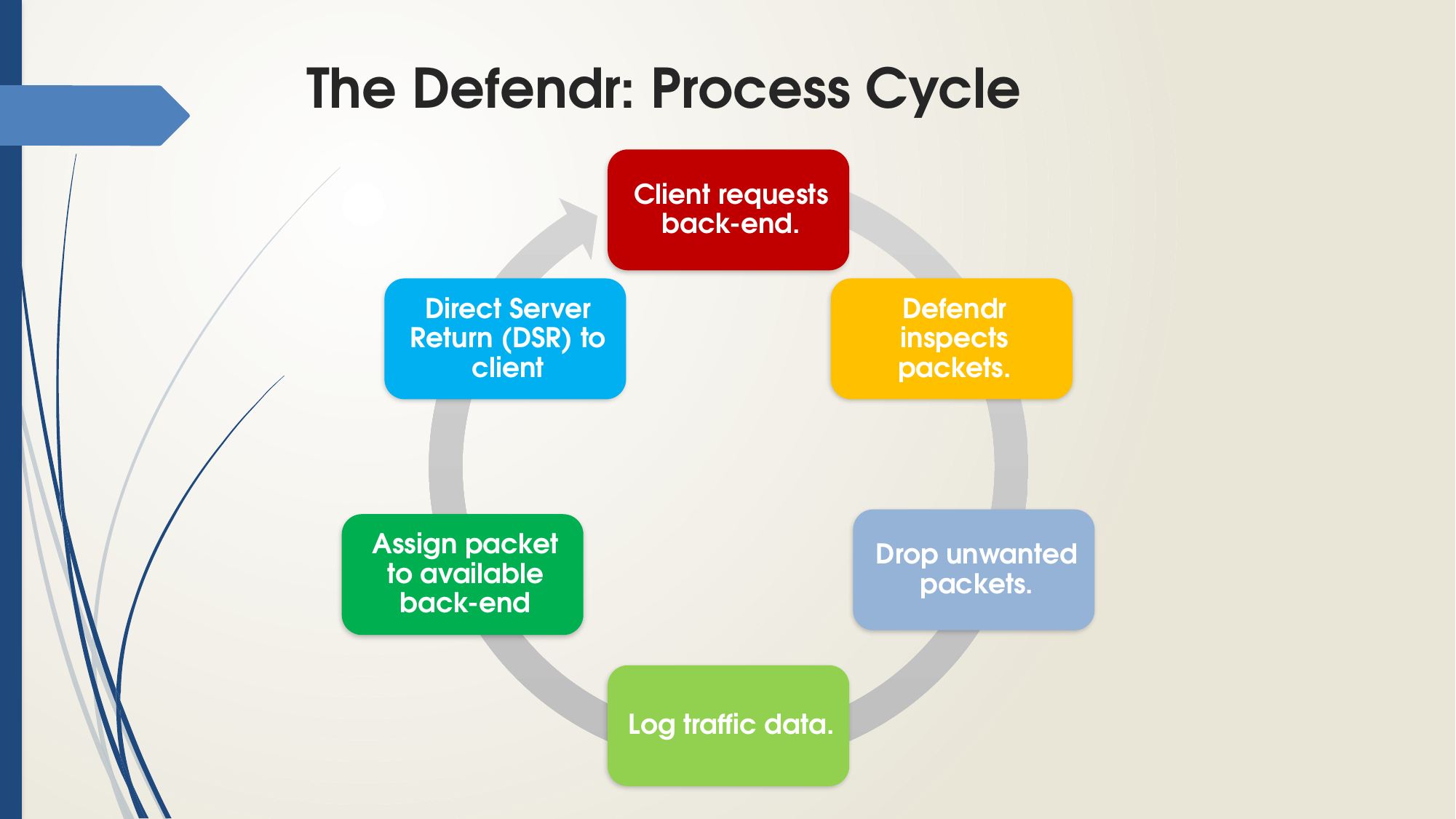

# The Defendr: Process Cycle
Client requests back-end.
Defendr inspects packets.
Drop unwanted packets.
Log traffic data.
Assign packet to available back-end
Direct Server Return (DSR) to client